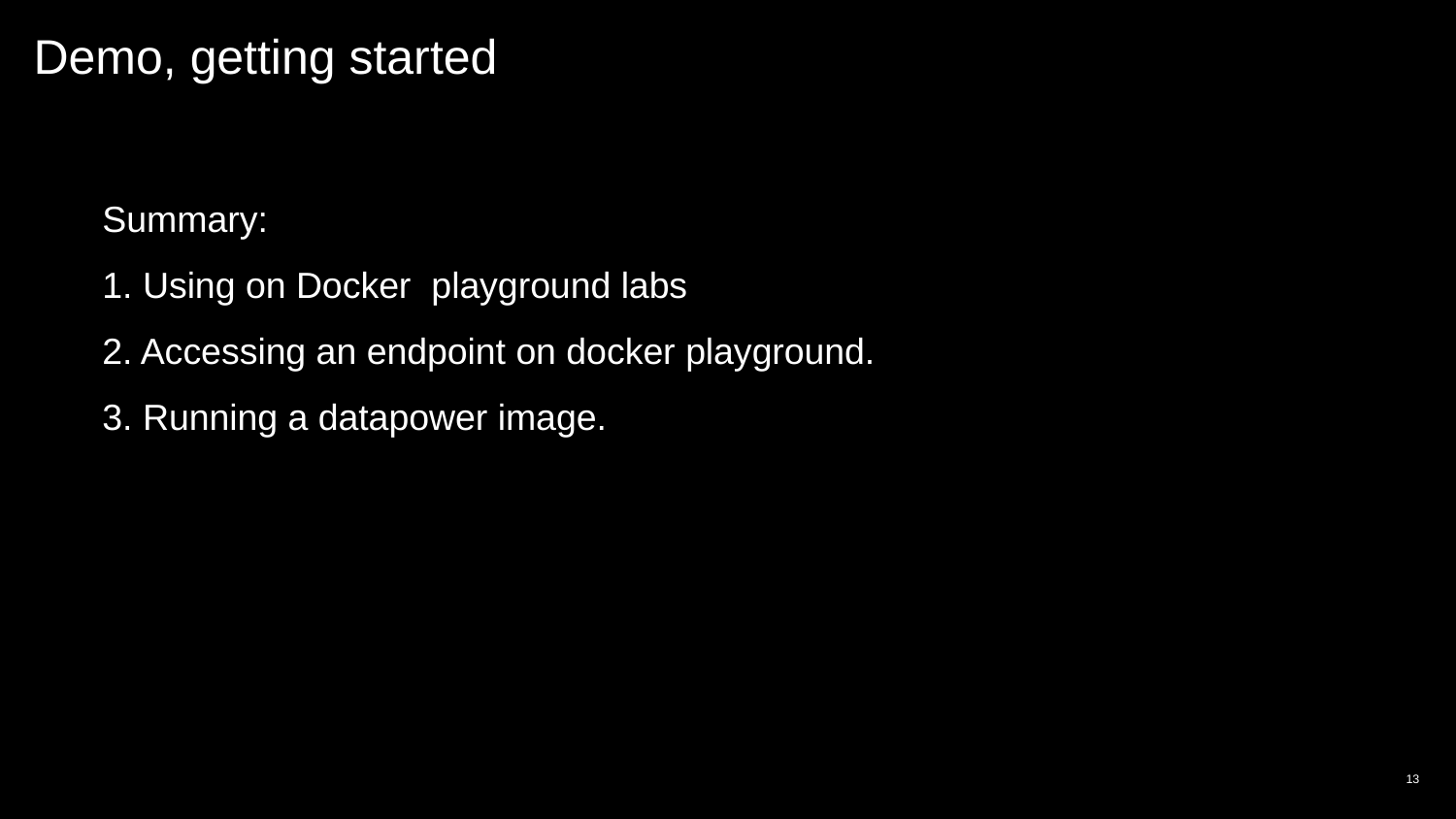

# Demo, getting started
Summary:
1. Using on Docker  playground labs
2. Accessing an endpoint on docker playground.
3. Running a datapower image.

13